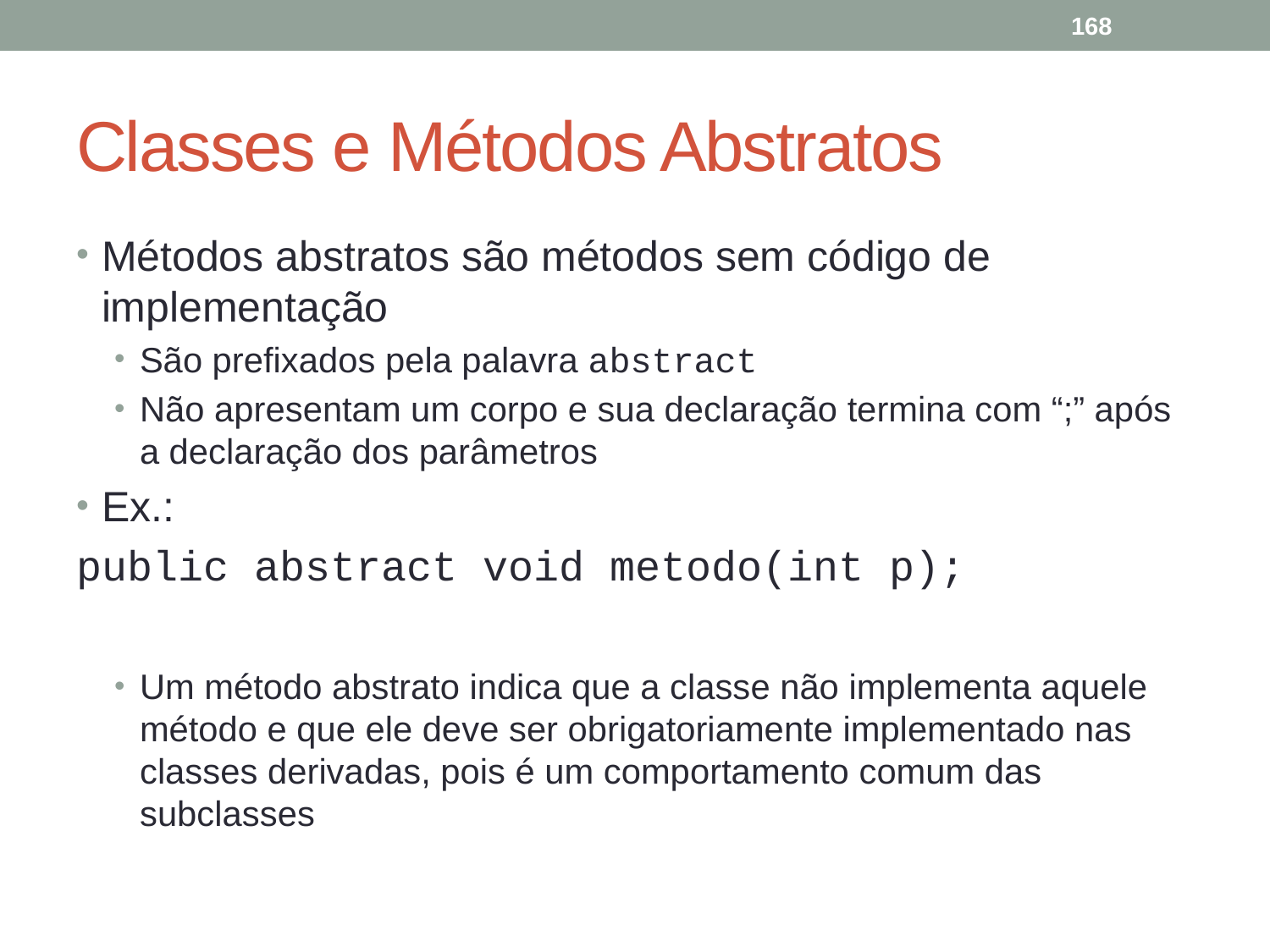

168
# Classes e Métodos Abstratos
Métodos abstratos são métodos sem código de implementação
São prefixados pela palavra abstract
Não apresentam um corpo e sua declaração termina com “;” após a declaração dos parâmetros
Ex.:
public abstract void metodo(int p);

Um método abstrato indica que a classe não implementa aquele método e que ele deve ser obrigatoriamente implementado nas classes derivadas, pois é um comportamento comum das subclasses